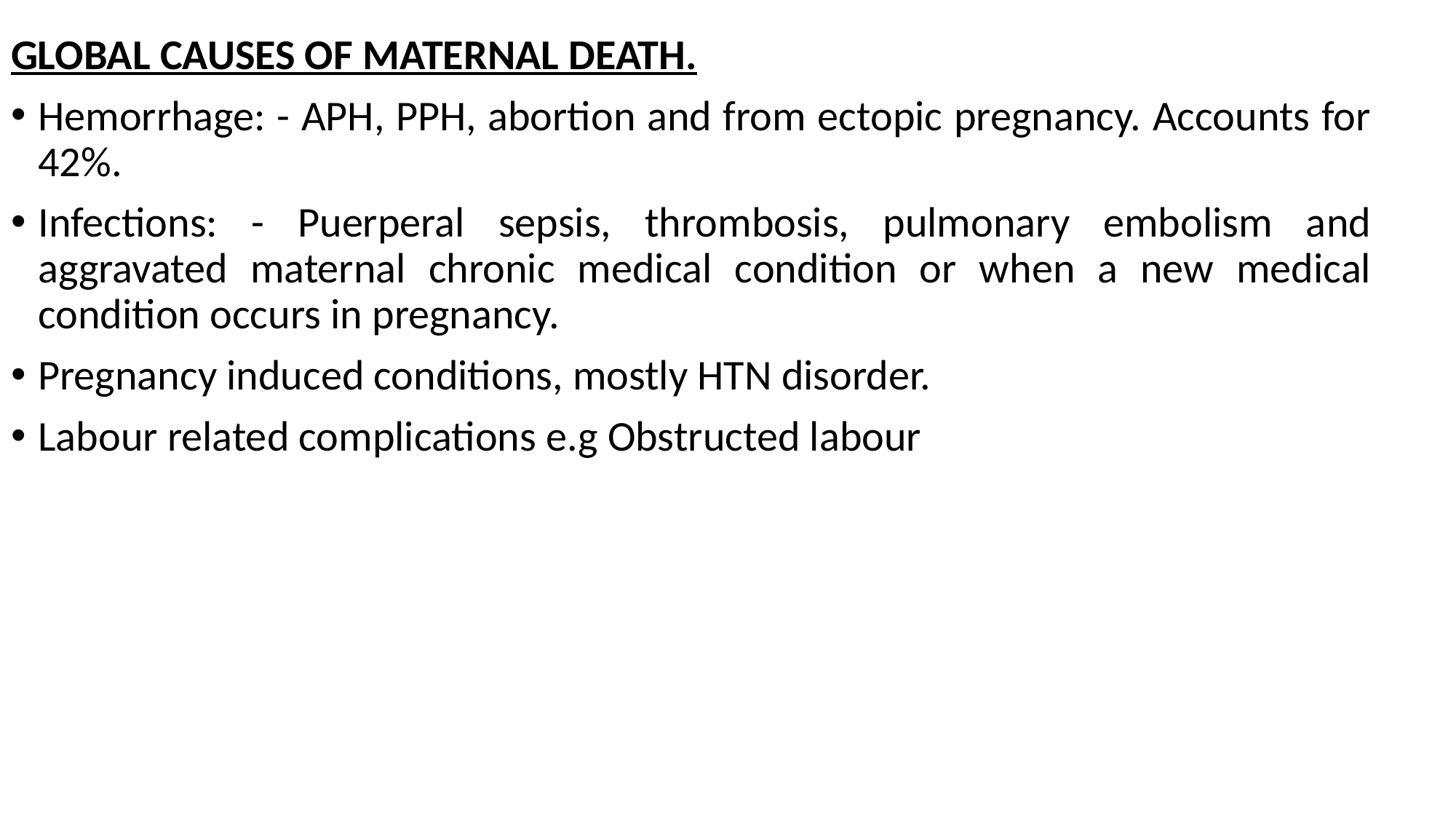

GLOBAL CAUSES OF MATERNAL DEATH.
Hemorrhage: - APH, PPH, abortion and from ectopic pregnancy. Accounts for 42%.
Infections: - Puerperal sepsis, thrombosis, pulmonary embolism and aggravated maternal chronic medical condition or when a new medical condition occurs in pregnancy.
Pregnancy induced conditions, mostly HTN disorder.
Labour related complications e.g Obstructed labour